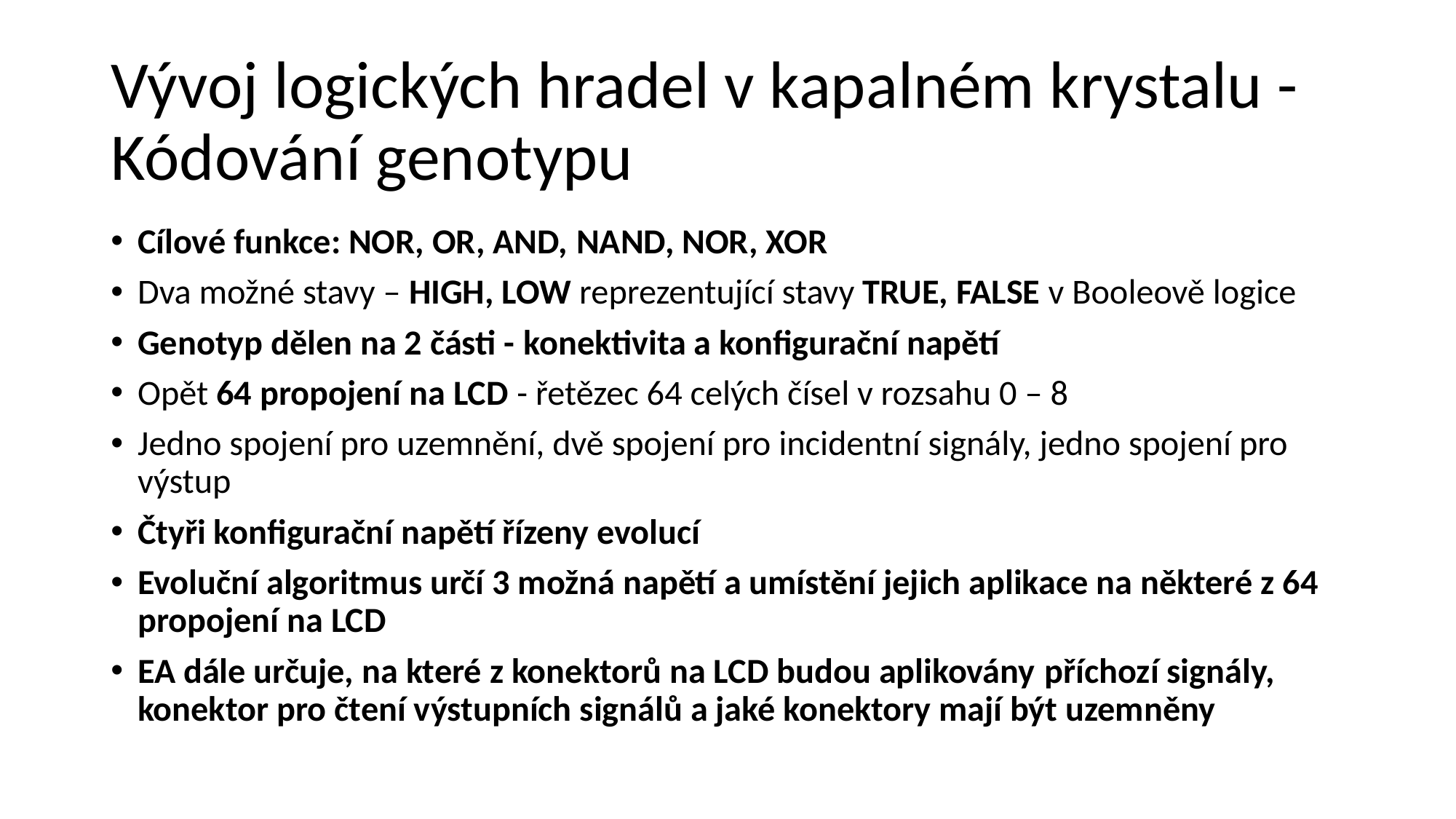

# Vývoj logických hradel v kapalném krystalu - Kódování genotypu
Cílové funkce: NOR, OR, AND, NAND, NOR, XOR
Dva možné stavy – HIGH, LOW reprezentující stavy TRUE, FALSE v Booleově logice
Genotyp dělen na 2 části - konektivita a konfigurační napětí
Opět 64 propojení na LCD - řetězec 64 celých čísel v rozsahu 0 – 8
Jedno spojení pro uzemnění, dvě spojení pro incidentní signály, jedno spojení pro výstup
Čtyři konfigurační napětí řízeny evolucí
Evoluční algoritmus určí 3 možná napětí a umístění jejich aplikace na některé z 64 propojení na LCD
EA dále určuje, na které z konektorů na LCD budou aplikovány příchozí signály, konektor pro čtení výstupních signálů a jaké konektory mají být uzemněny